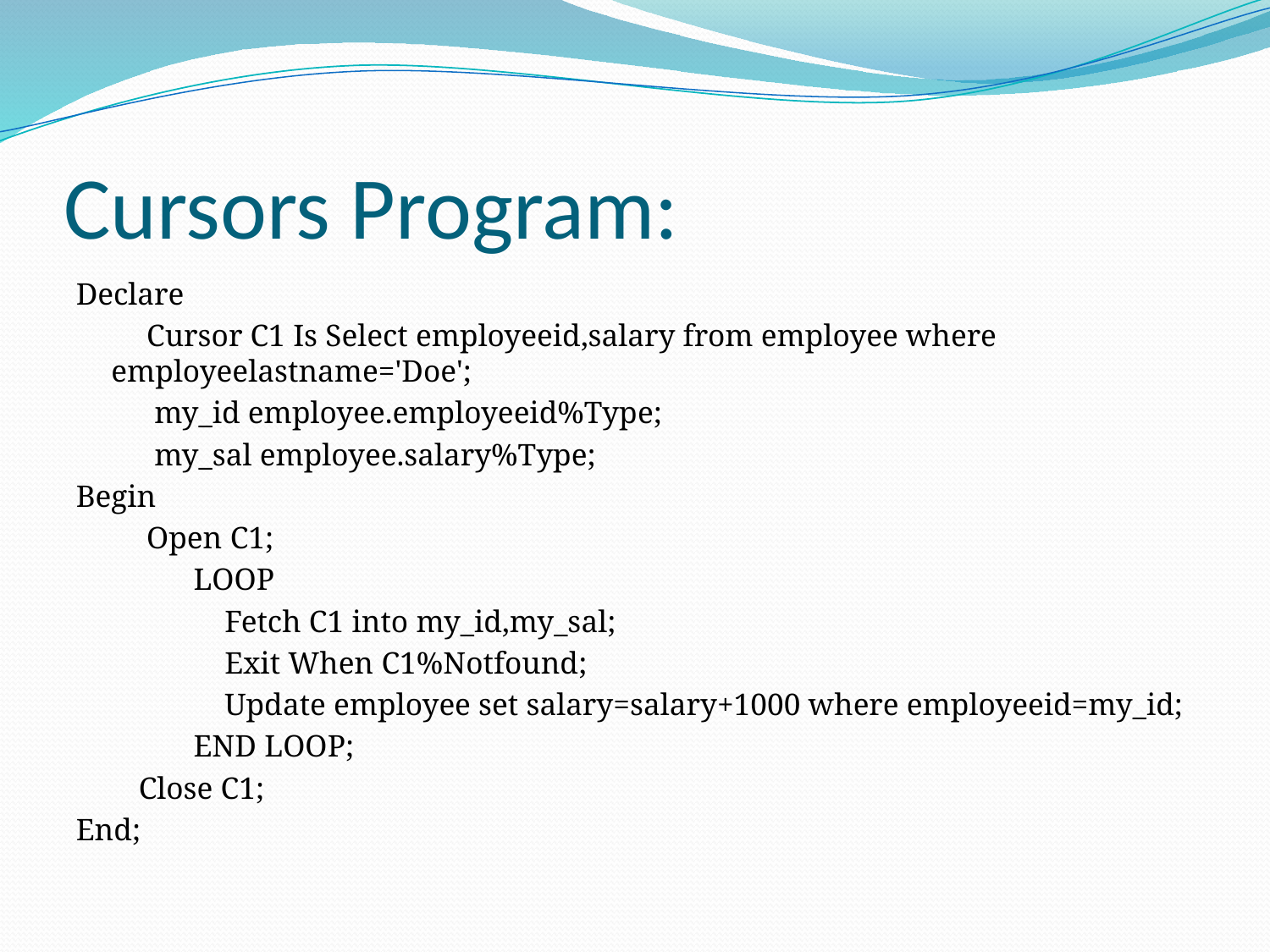

# Cursors Program:
Declare
         Cursor C1 Is Select employeeid,salary from employee where employeelastname='Doe';
          my_id employee.employeeid%Type;
          my_sal employee.salary%Type;
Begin
         Open C1;
               LOOP
                   Fetch C1 into my_id,my_sal;
                   Exit When C1%Notfound;
                   Update employee set salary=salary+1000 where employeeid=my_id;
               END LOOP;
        Close C1;
End;